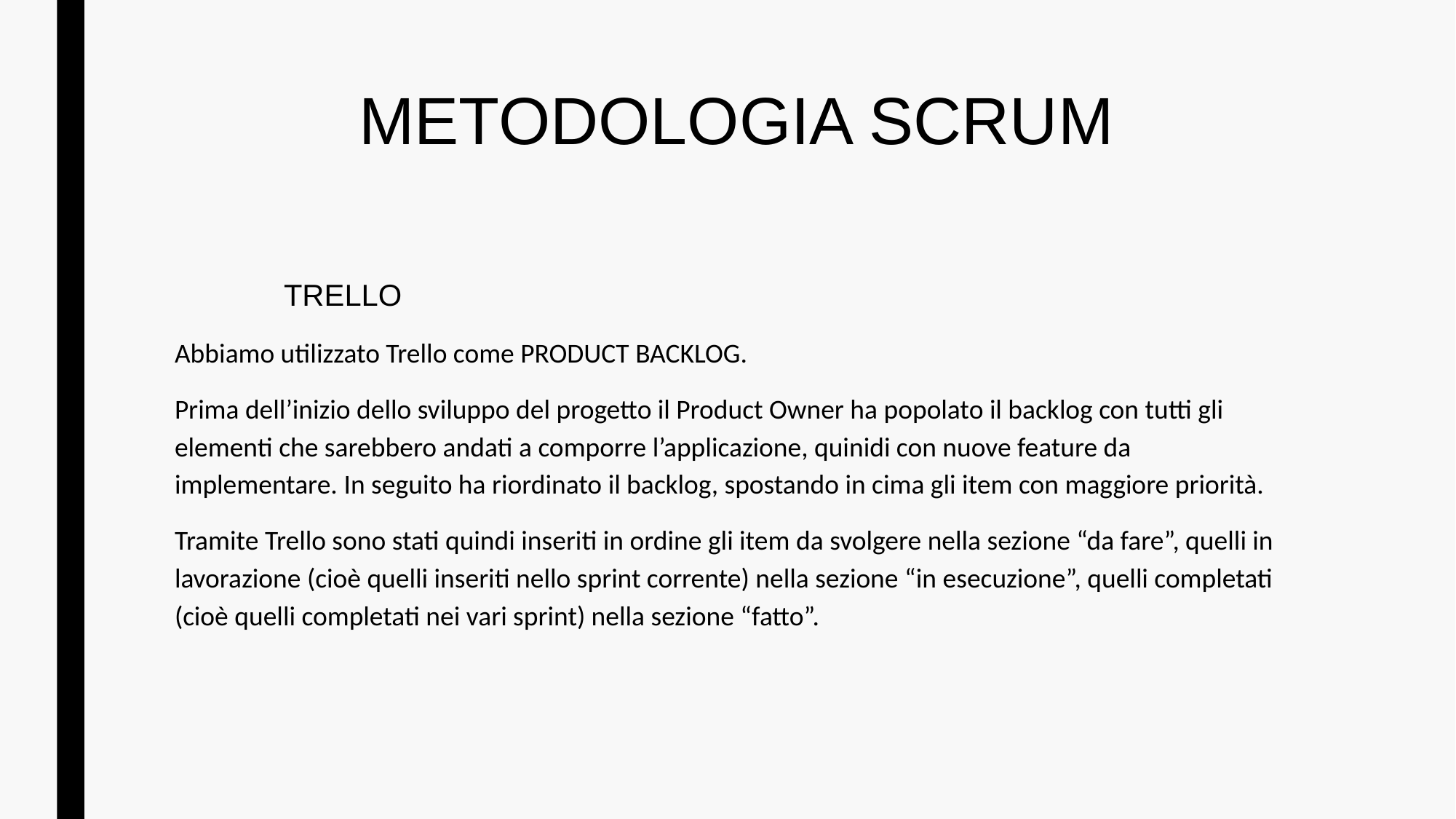

# METODOLOGIA SCRUM
	TRELLO
Abbiamo utilizzato Trello come PRODUCT BACKLOG.
Prima dell’inizio dello sviluppo del progetto il Product Owner ha popolato il backlog con tutti gli elementi che sarebbero andati a comporre l’applicazione, quinidi con nuove feature da implementare. In seguito ha riordinato il backlog, spostando in cima gli item con maggiore priorità.
Tramite Trello sono stati quindi inseriti in ordine gli item da svolgere nella sezione “da fare”, quelli in lavorazione (cioè quelli inseriti nello sprint corrente) nella sezione “in esecuzione”, quelli completati (cioè quelli completati nei vari sprint) nella sezione “fatto”.